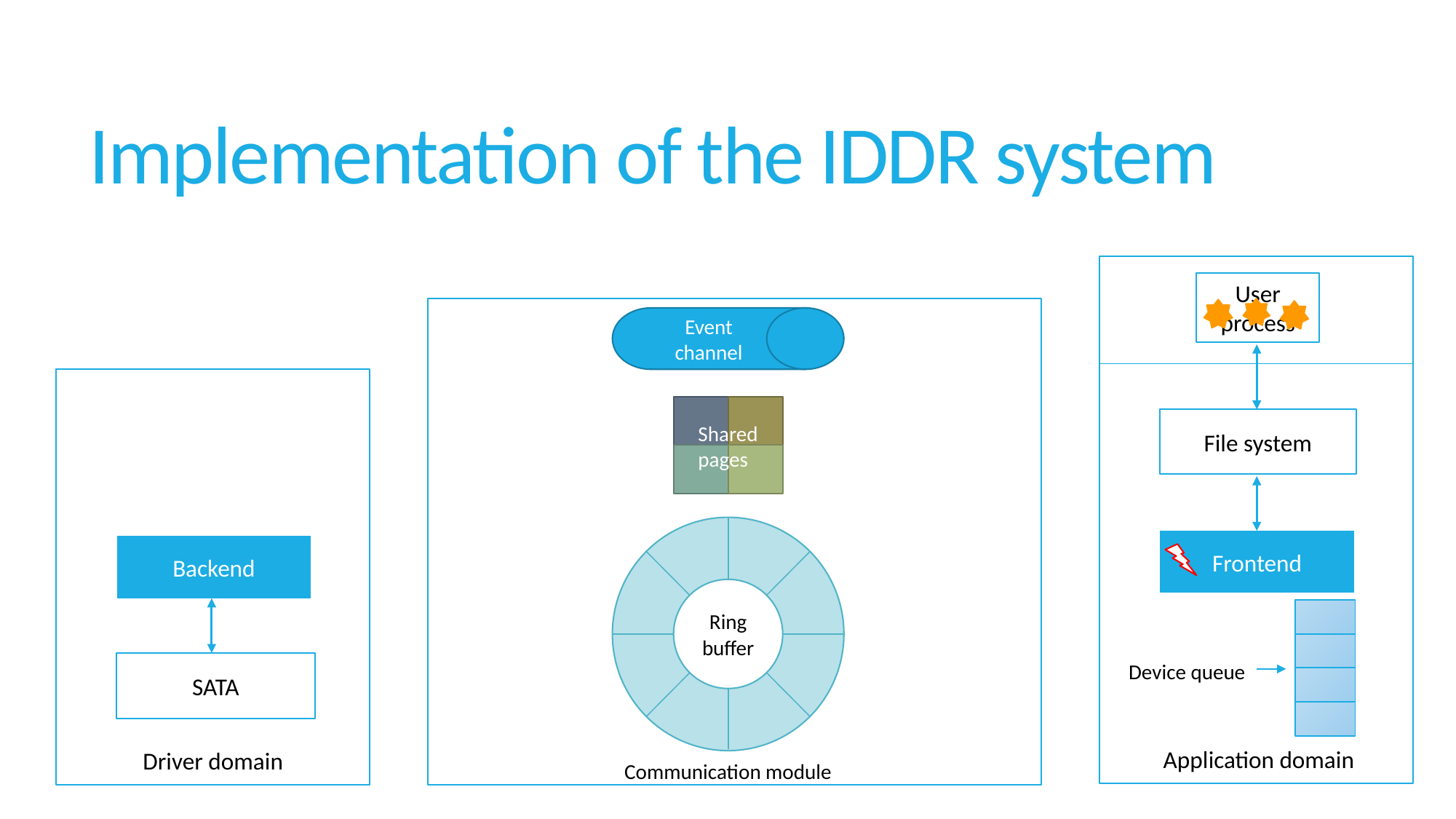

# Implementation of the IDDR system

User process

Event channel

File system
Shared
pages

Frontend
Backend

Ring buffer

SATA
Device queue

Application domain
Driver domain
Communication module